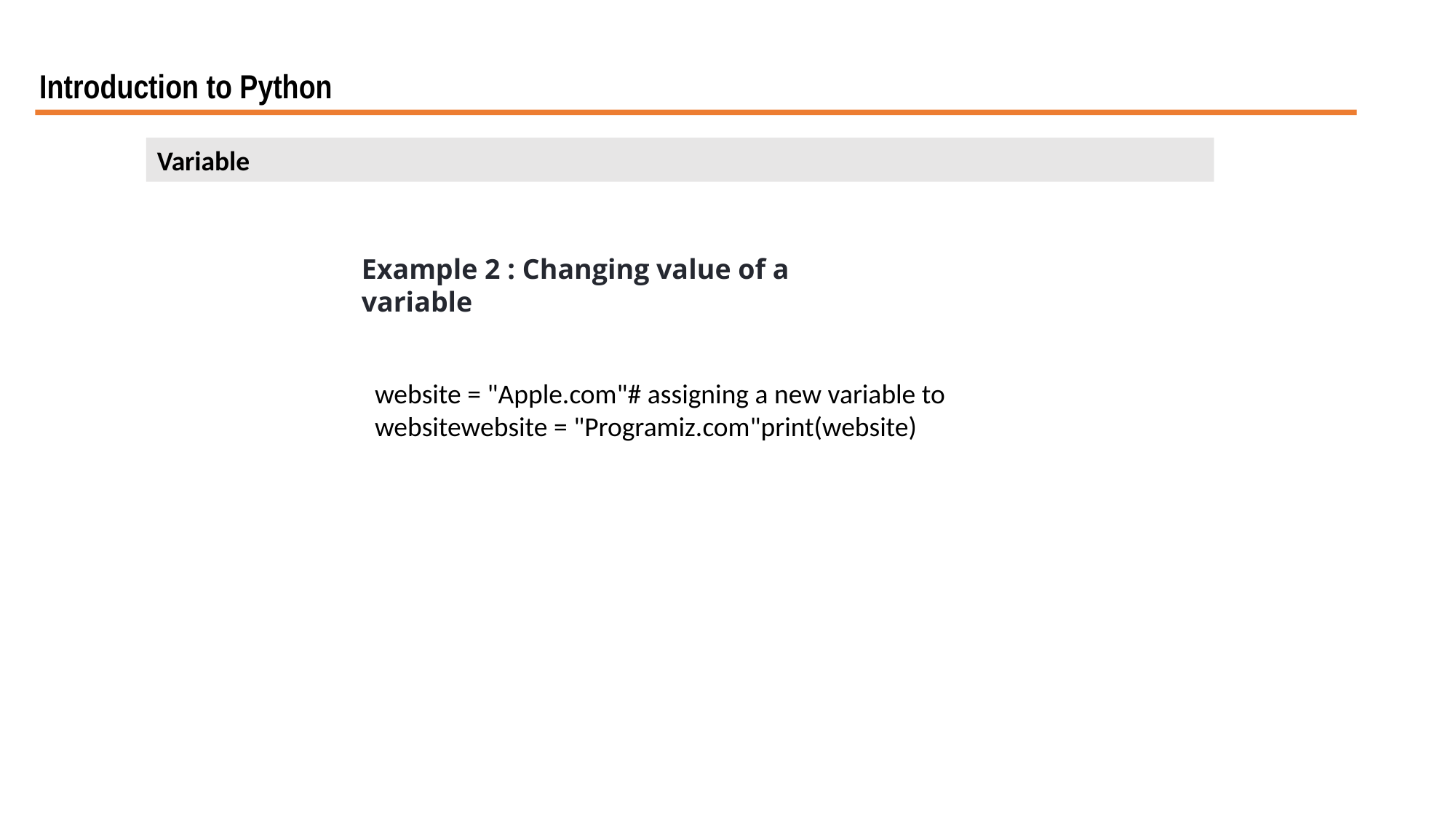

Introduction to Python

Variable
Example 2 : Changing value of a variable
website = "Apple.com"# assigning a new variable to websitewebsite = "Programiz.com"print(website)